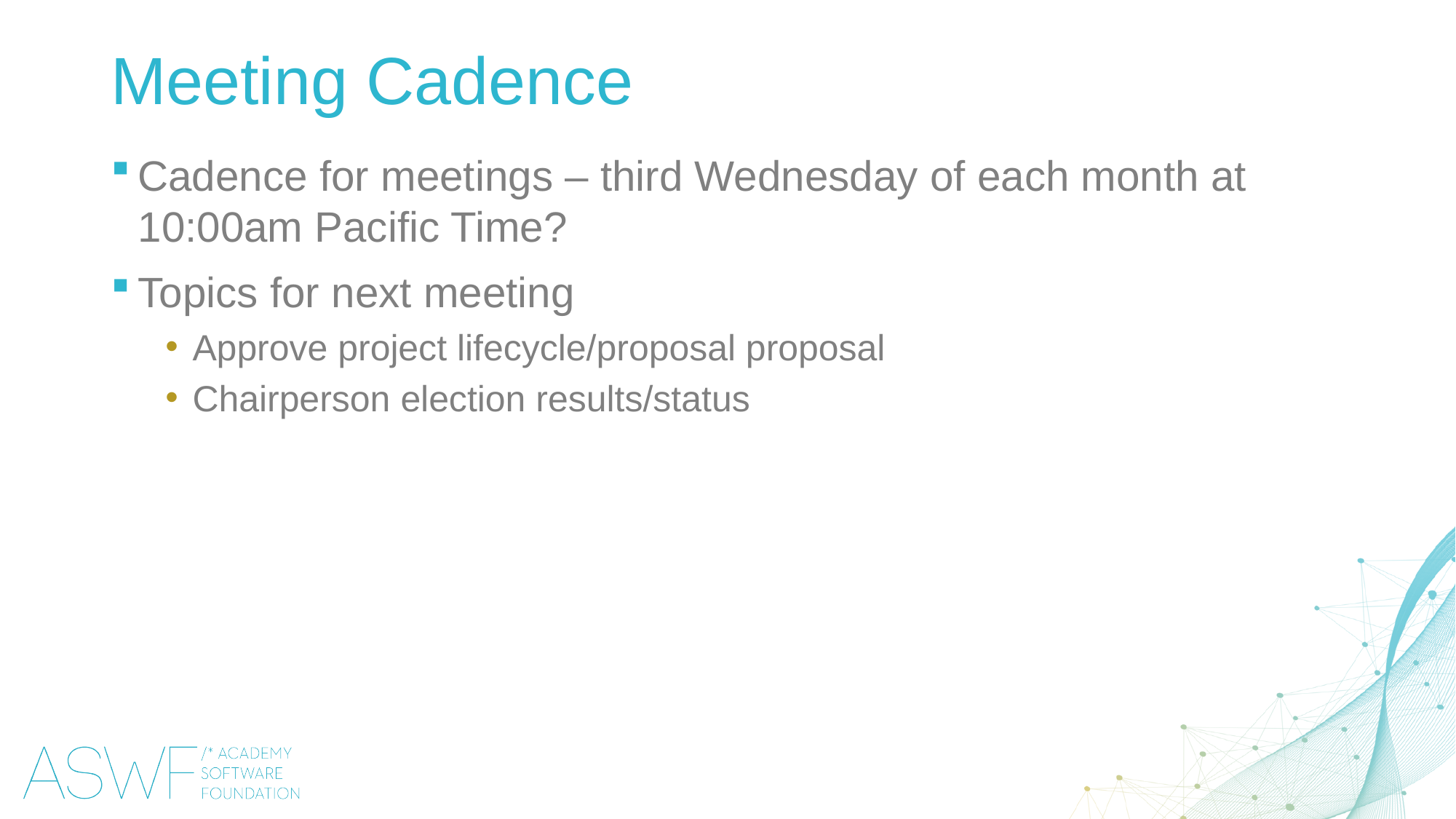

Meeting Cadence
Cadence for meetings – third Wednesday of each month at 10:00am Pacific Time?
Topics for next meeting
Approve project lifecycle/proposal proposal
Chairperson election results/status